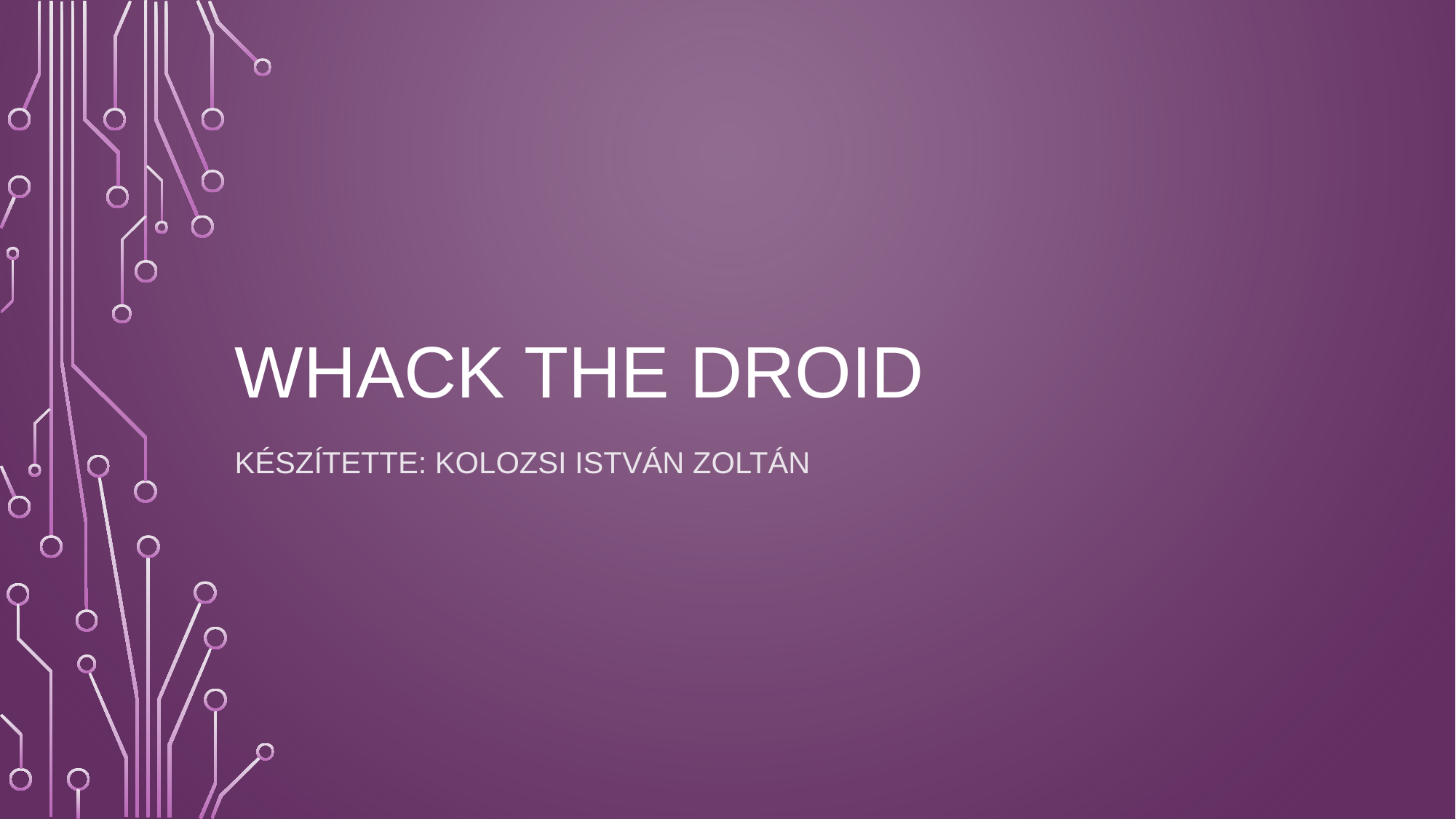

# Whack the droid
Készítette: Kolozsi istván zoltán